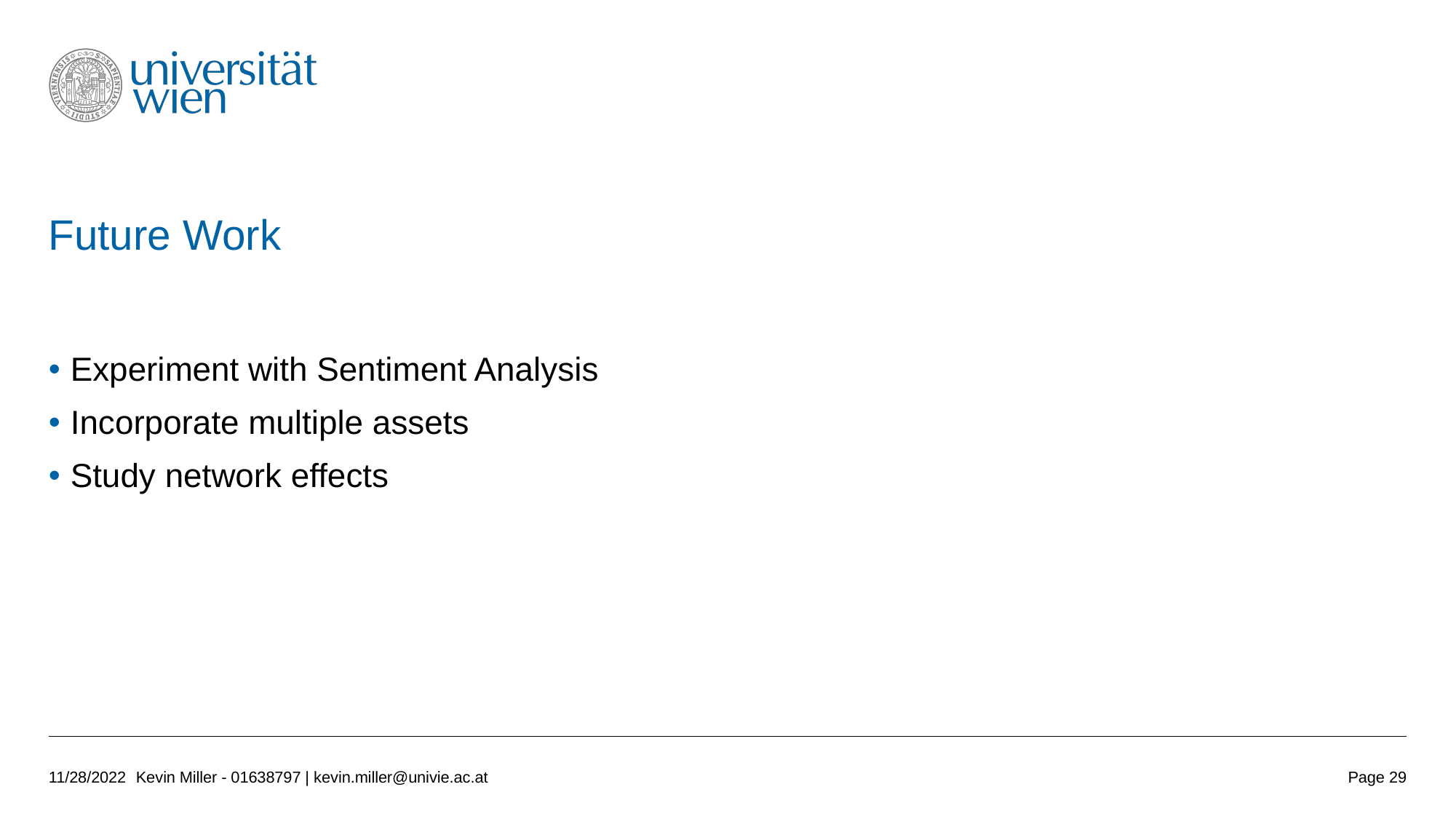

# Future Work
Experiment with Sentiment Analysis
Incorporate multiple assets
Study network effects
11/28/2022
Kevin Miller - 01638797 | kevin.miller@univie.ac.at
Page 29